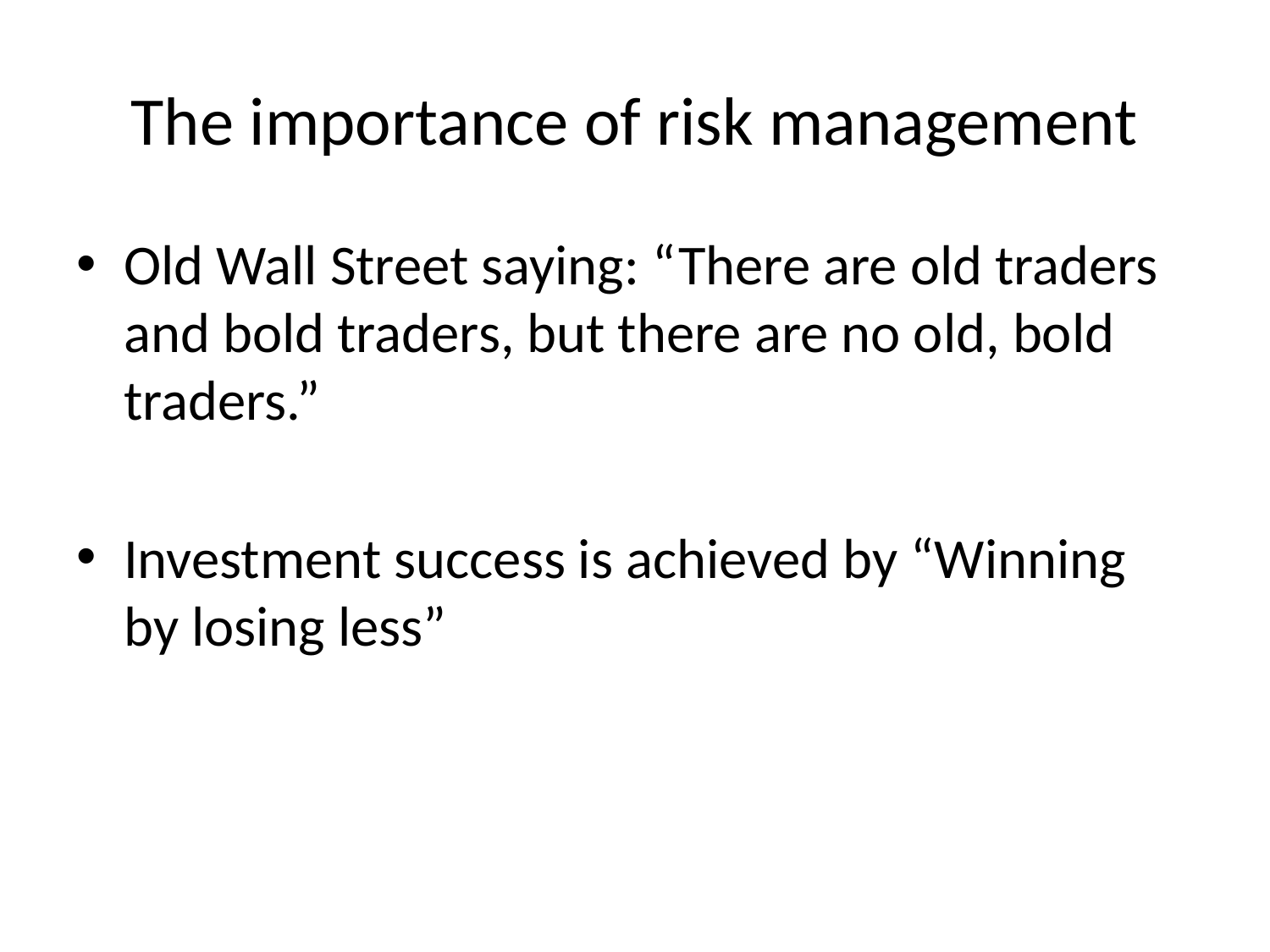

# The importance of risk management
Old Wall Street saying: “There are old traders and bold traders, but there are no old, bold traders.”

Investment success is achieved by “Winning by losing less”